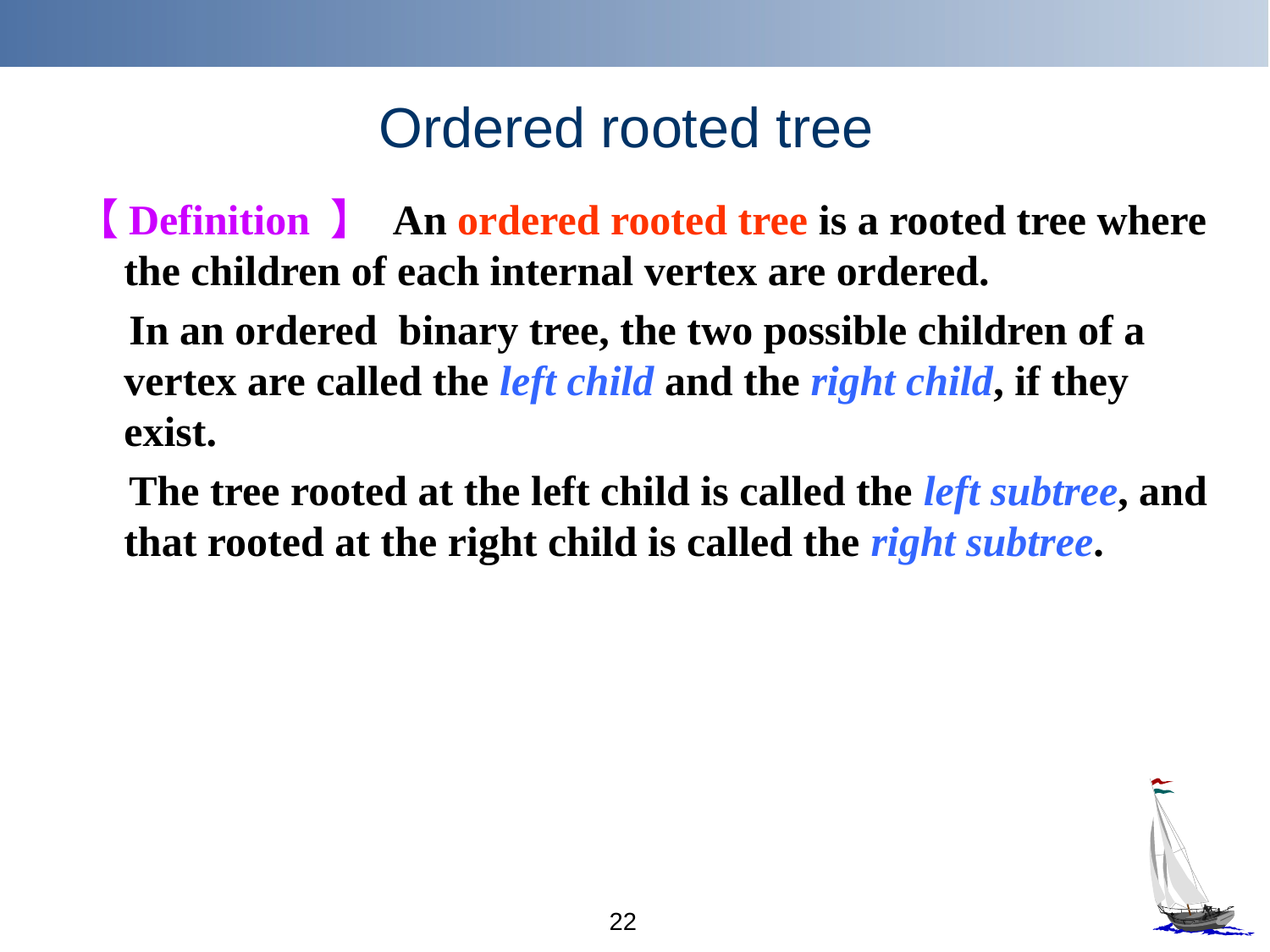

# Ordered rooted tree
【Definition 】 An ordered rooted tree is a rooted tree where the children of each internal vertex are ordered.
     In an ordered  binary tree, the two possible children of a vertex are called the left child and the right child, if they exist.
     The tree rooted at the left child is called the left subtree, and that rooted at the right child is called the right subtree.
22